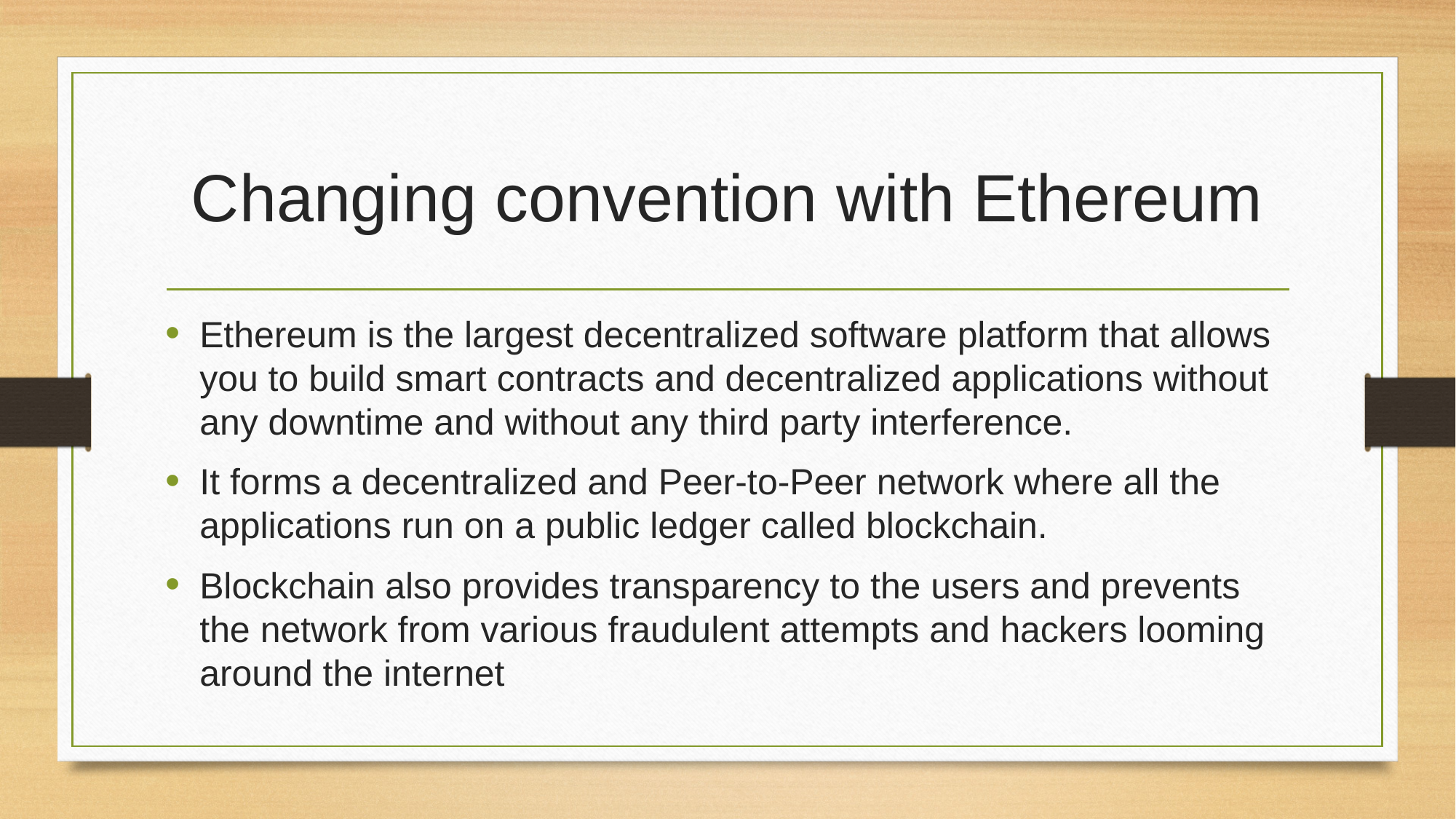

# Changing convention with Ethereum
Ethereum is the largest decentralized software platform that allows you to build smart contracts and decentralized applications without any downtime and without any third party interference.
It forms a decentralized and Peer-to-Peer network where all the applications run on a public ledger called blockchain.
Blockchain also provides transparency to the users and prevents the network from various fraudulent attempts and hackers looming around the internet